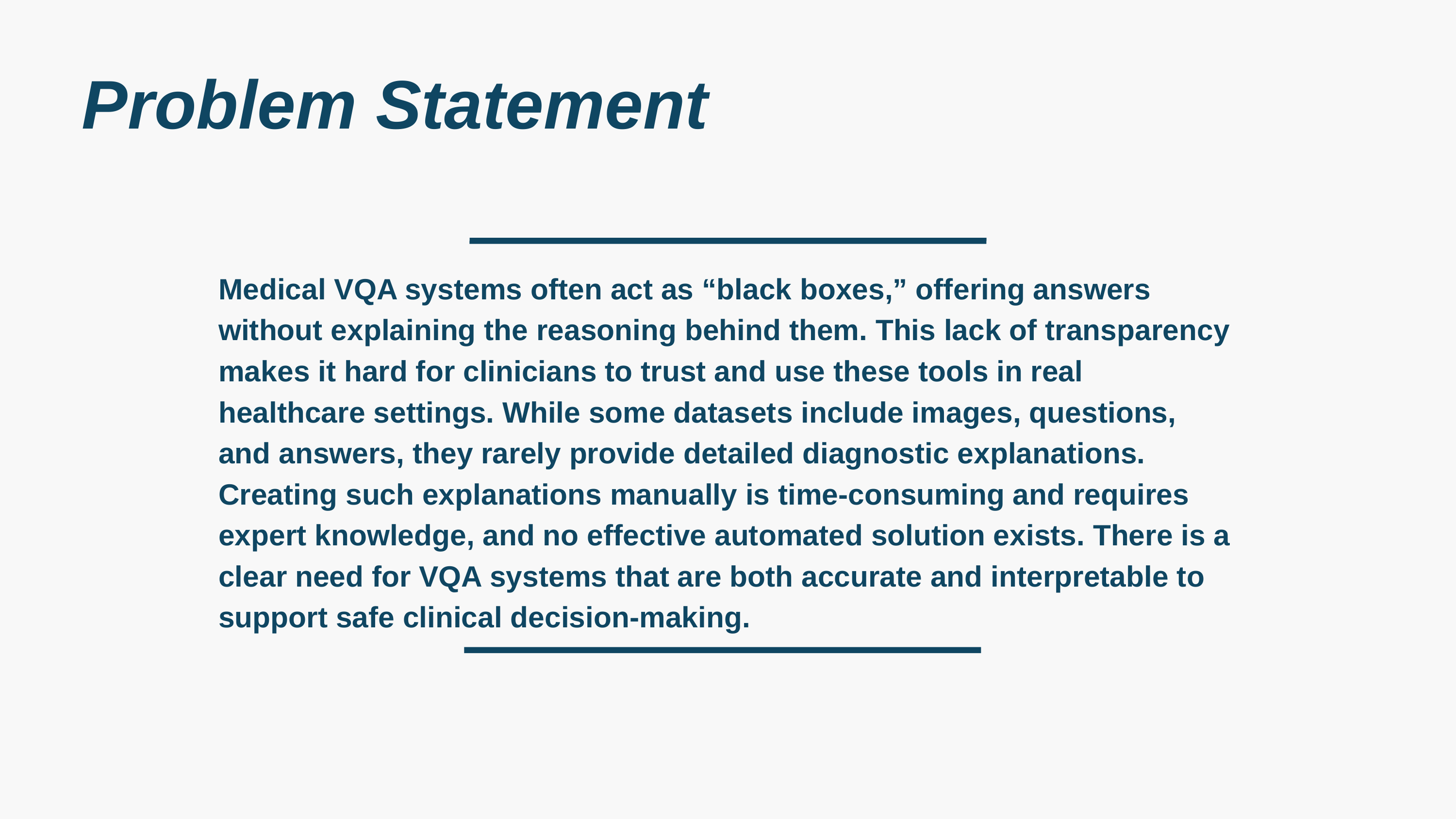

Problem Statement

Medical VQA systems often act as “black boxes,” offering answers without explaining the reasoning behind them. This lack of transparency makes it hard for clinicians to trust and use these tools in real healthcare settings. While some datasets include images, questions, and answers, they rarely provide detailed diagnostic explanations. Creating such explanations manually is time-consuming and requires expert knowledge, and no effective automated solution exists. There is a clear need for VQA systems that are both accurate and interpretable to support safe clinical decision-making.